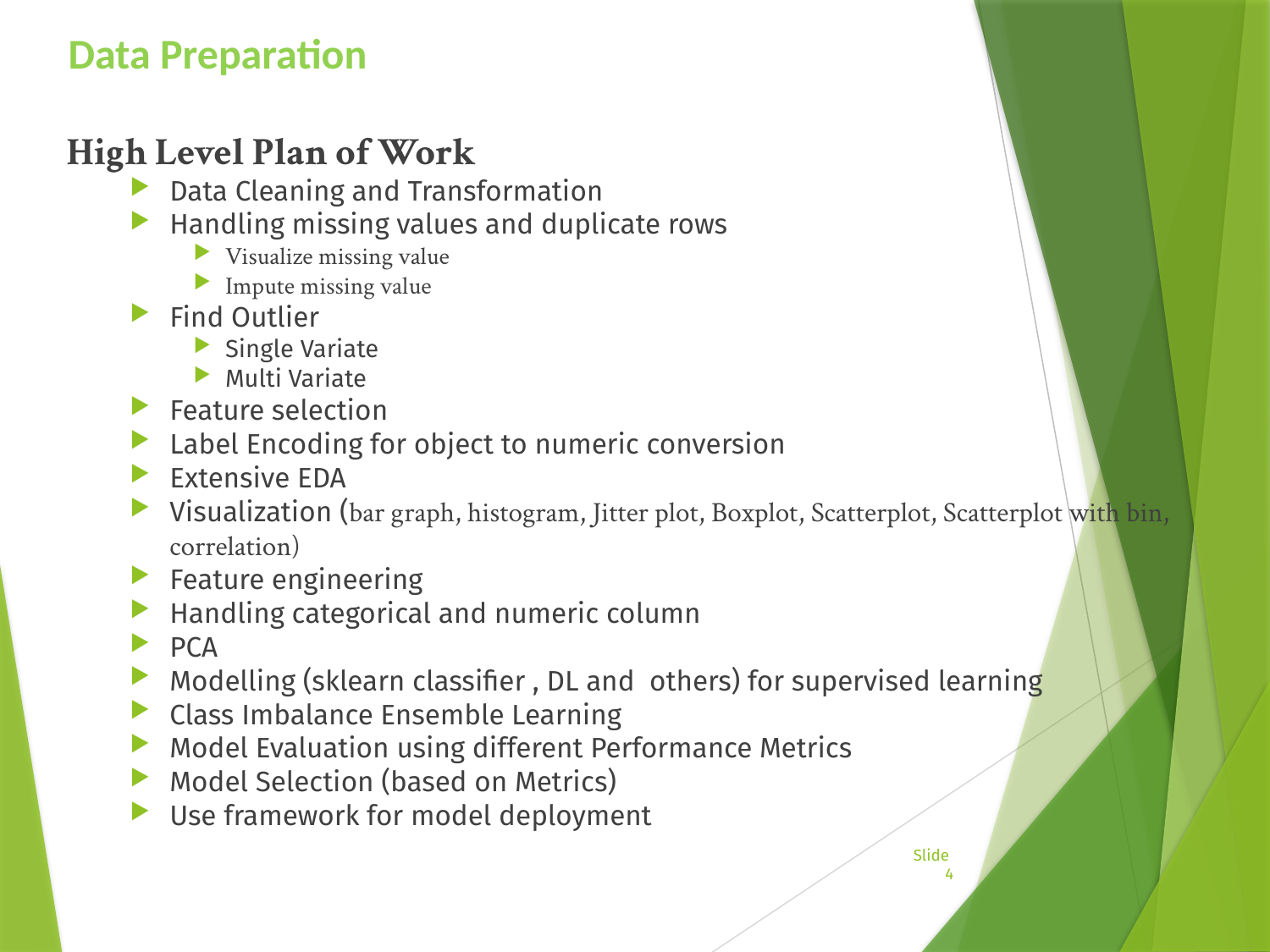

Data Preparation
High Level Plan of Work
Data Cleaning and Transformation
Handling missing values and duplicate rows
Visualize missing value
Impute missing value
Find Outlier
Single Variate
Multi Variate
Feature selection
Label Encoding for object to numeric conversion
Extensive EDA
Visualization (bar graph, histogram, Jitter plot, Boxplot, Scatterplot, Scatterplot with bin, correlation)
Feature engineering
Handling categorical and numeric column
PCA
Modelling (sklearn classifier , DL and  others) for supervised learning
Class Imbalance Ensemble Learning
Model Evaluation using different Performance Metrics
Model Selection (based on Metrics)
Use framework for model deployment

Slide 4